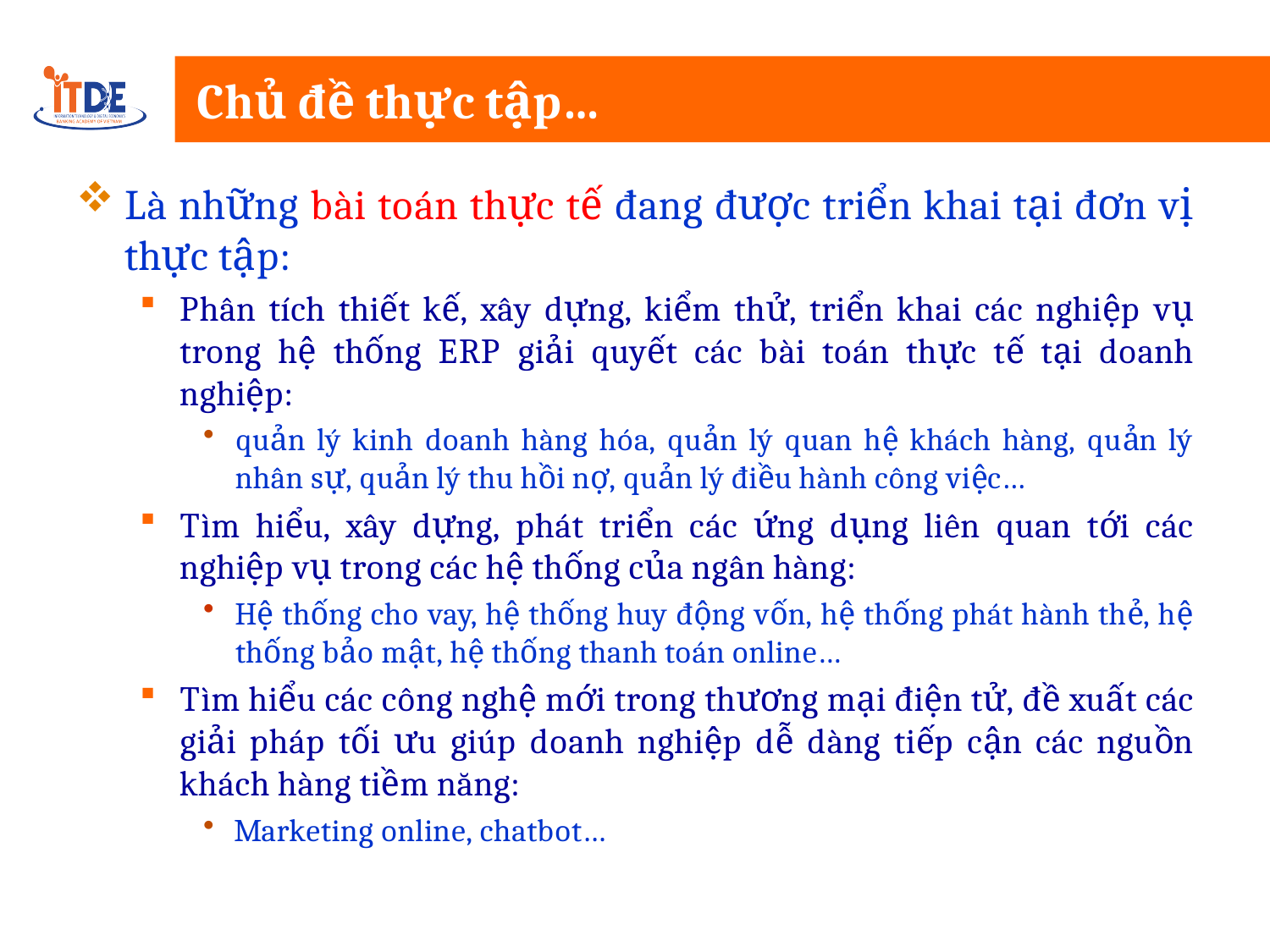

# Chủ đề thực tập…
Là những bài toán thực tế đang được triển khai tại đơn vị thực tập:
Phân tích thiết kế, xây dựng, kiểm thử, triển khai các nghiệp vụ trong hệ thống ERP giải quyết các bài toán thực tế tại doanh nghiệp:
quản lý kinh doanh hàng hóa, quản lý quan hệ khách hàng, quản lý nhân sự, quản lý thu hồi nợ, quản lý điều hành công việc…
Tìm hiểu, xây dựng, phát triển các ứng dụng liên quan tới các nghiệp vụ trong các hệ thống của ngân hàng:
Hệ thống cho vay, hệ thống huy động vốn, hệ thống phát hành thẻ, hệ thống bảo mật, hệ thống thanh toán online…
Tìm hiểu các công nghệ mới trong thương mại điện tử, đề xuất các giải pháp tối ưu giúp doanh nghiệp dễ dàng tiếp cận các nguồn khách hàng tiềm năng:
Marketing online, chatbot…